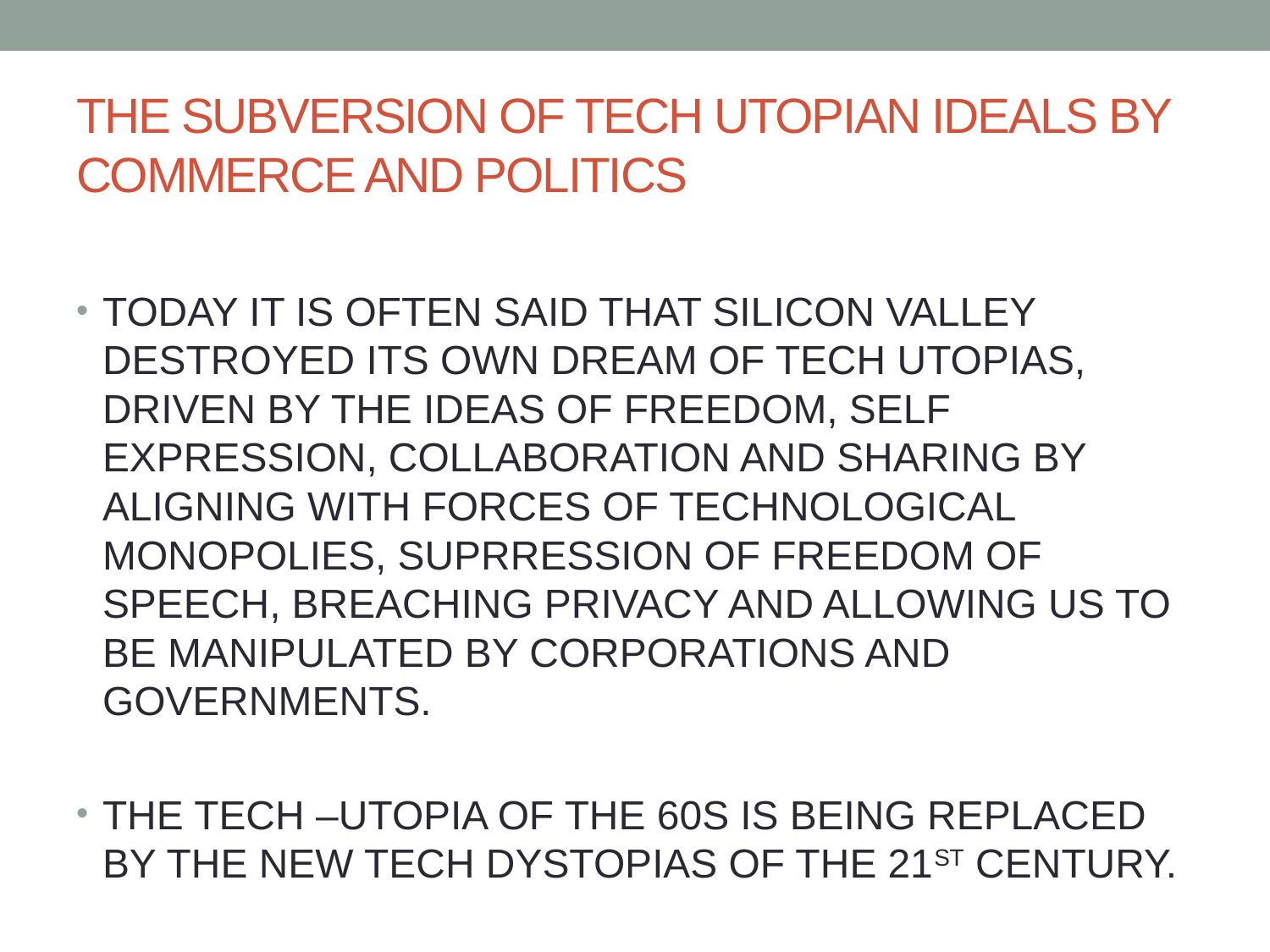

# THE SUBVERSION OF TECH UTOPIAN IDEALS BY COMMERCE AND POLITICS

TODAY IT IS OFTEN SAID THAT SILICON VALLEY DESTROYED ITS OWN DREAM OF TECH UTOPIAS, DRIVEN BY THE IDEAS OF FREEDOM, SELF EXPRESSION, COLLABORATION AND SHARING BY ALIGNING WITH FORCES OF TECHNOLOGICAL MONOPOLIES, SUPRRESSION OF FREEDOM OF SPEECH, BREACHING PRIVACY AND ALLOWING US TO BE MANIPULATED BY CORPORATIONS AND GOVERNMENTS.

THE TECH –UTOPIA OF THE 60S IS BEING REPLACED BY THE NEW TECH DYSTOPIAS OF THE 21ST CENTURY.